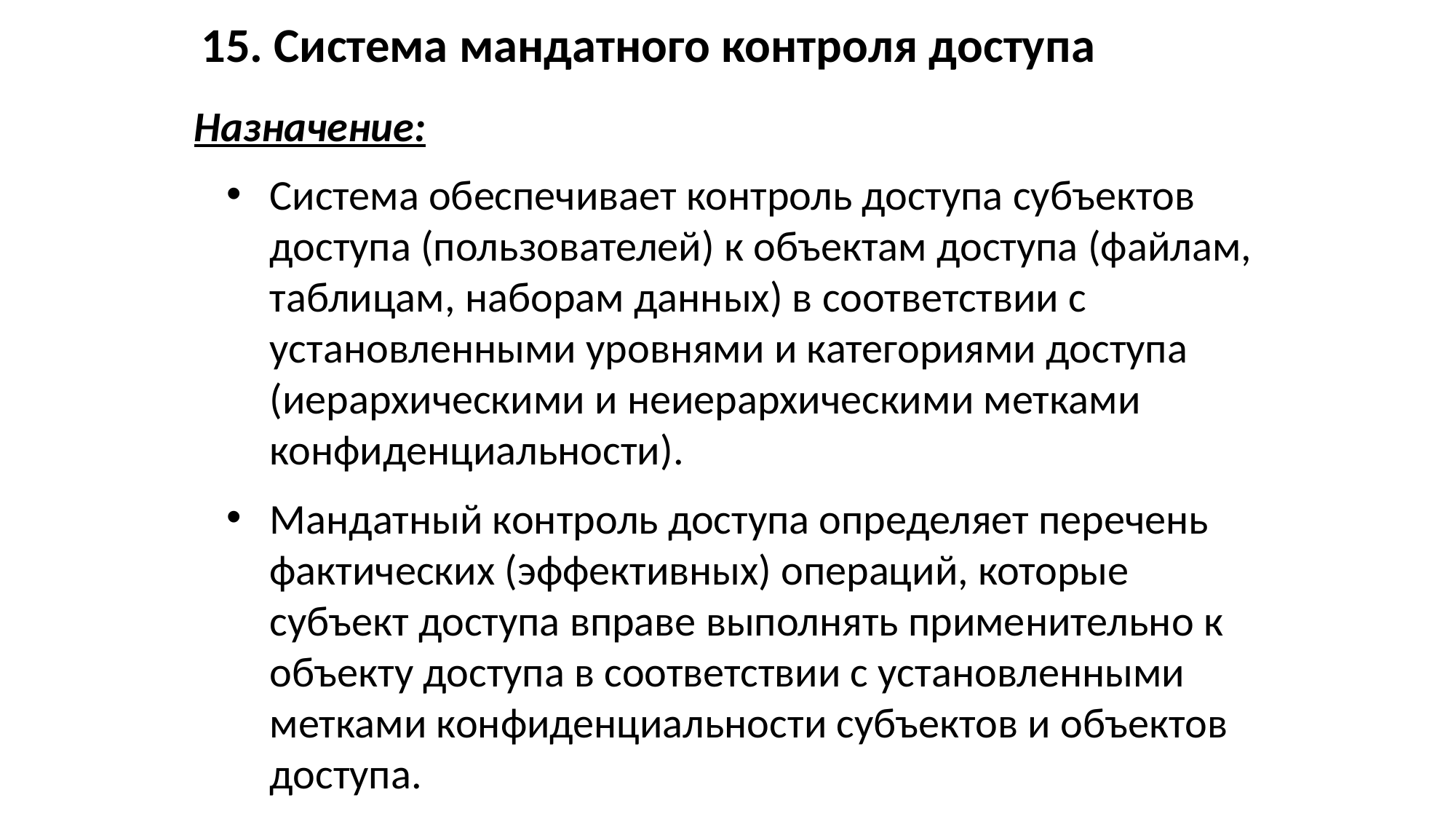

15. Система мандатного контроля доступа
Назначение:

Система обеспечивает контроль доступа субъектов доступа (пользователей) к объектам доступа (файлам, таблицам, наборам данных) в соответствии с установленными уровнями и категориями доступа (иерархическими и неиерархическими метками конфиденциальности).
Мандатный контроль доступа определяет перечень фактических (эффективных) операций, которые субъект доступа вправе выполнять применительно к объекту доступа в соответствии с установленными метками конфиденциальности субъектов и объектов доступа.